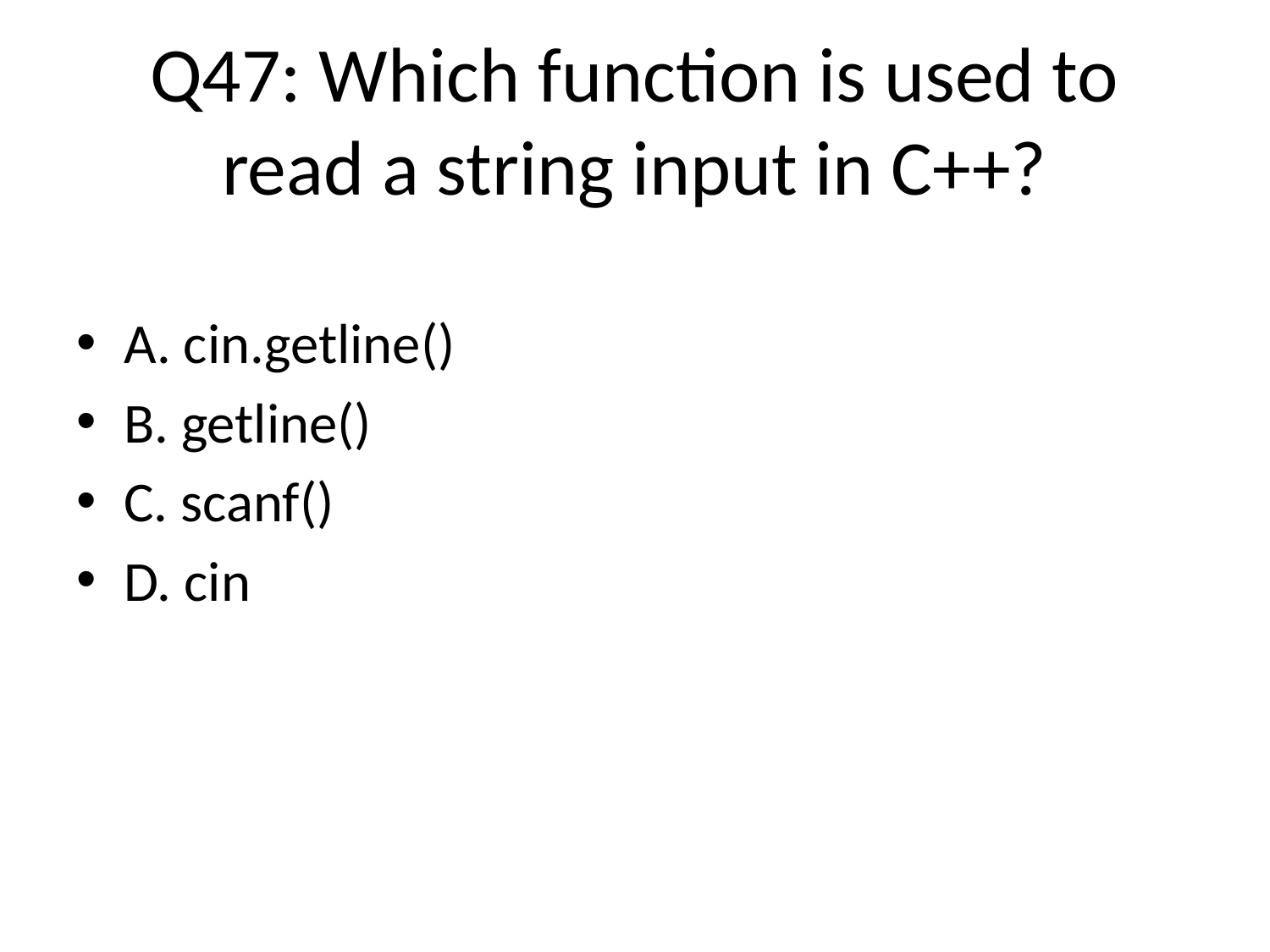

# Q47: Which function is used to read a string input in C++?

A. cin.getline()
B. getline()
C. scanf()
D. cin